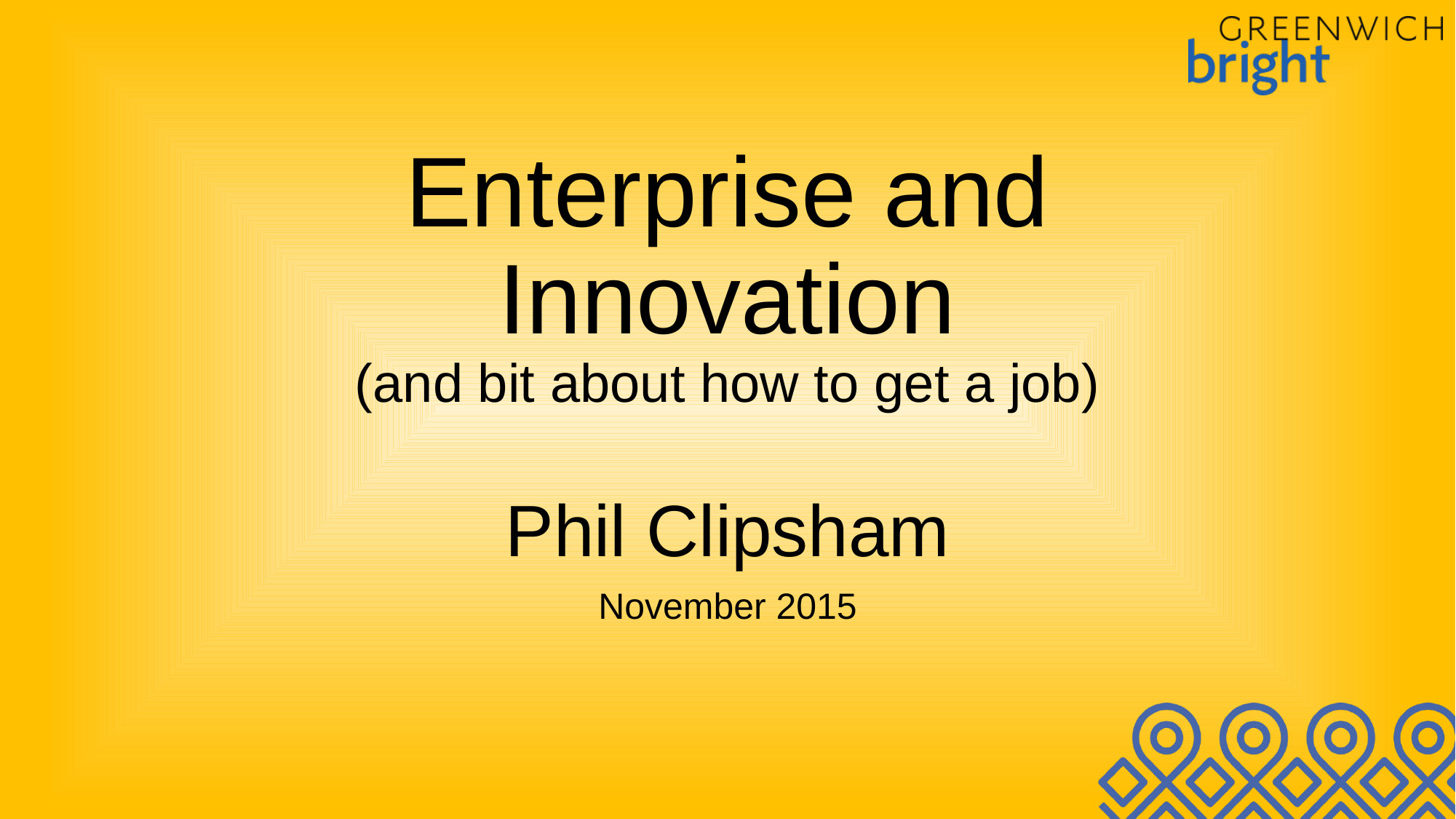

# Enterprise and Innovation (and bit about how to get a job)
Phil Clipsham
November 2015